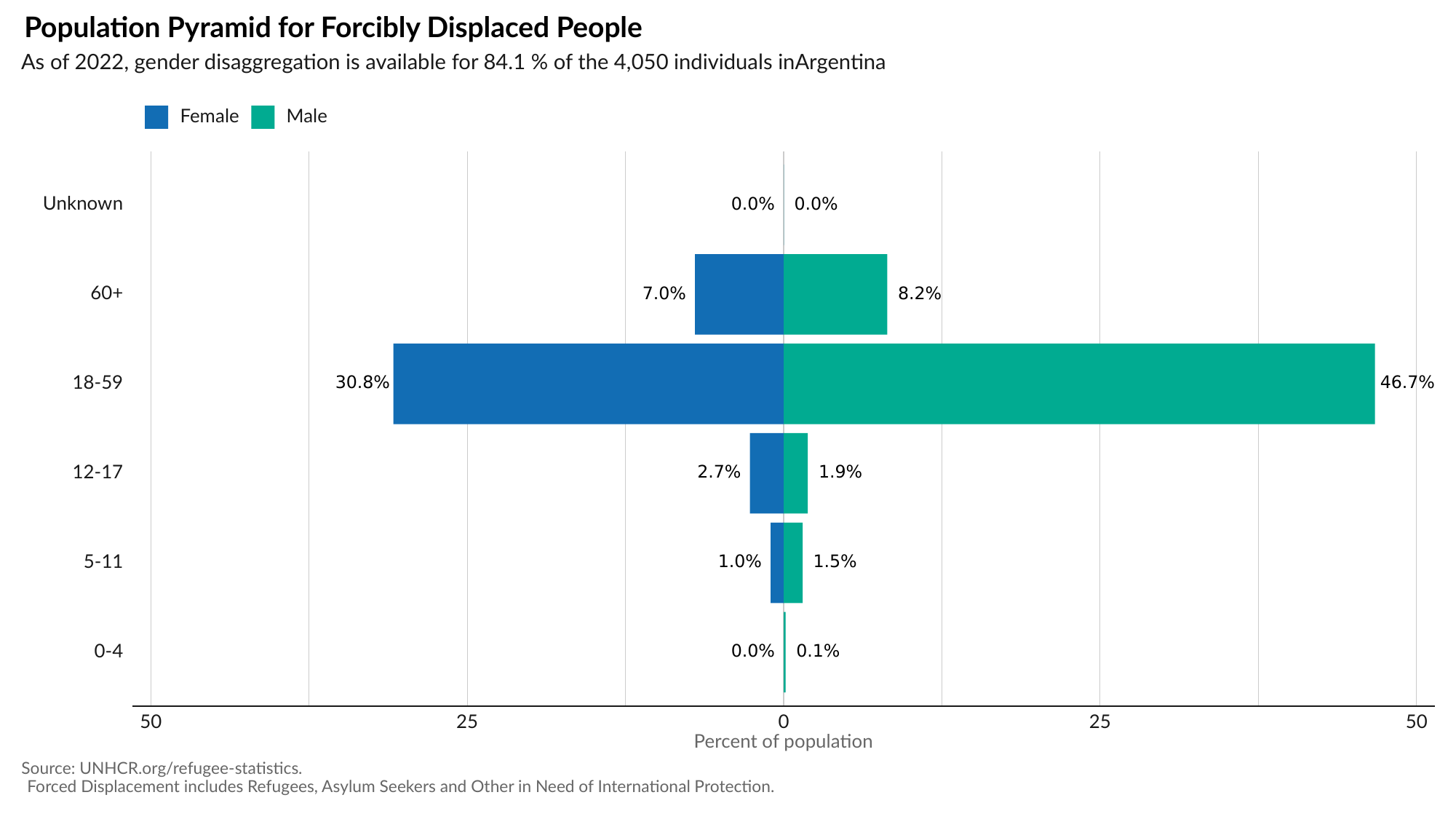

Population Pyramid for Forcibly Displaced People
As of 2022, gender disaggregation is available for 84.1 % of the 4,050 individuals inArgentina

Female
Male

Unknown
 0.0%
 0.0%

60+
 7.0%
 8.2%

18-59
30.8%
46.7%

12-17
 2.7%
 1.9%

5-11
 1.0%
 1.5%

0-4
 0.0%
 0.1%

50
25
25
50
0
Percent of population
Source: UNHCR.org/refugee-statistics.
 Forced Displacement includes Refugees, Asylum Seekers and Other in Need of International Protection.